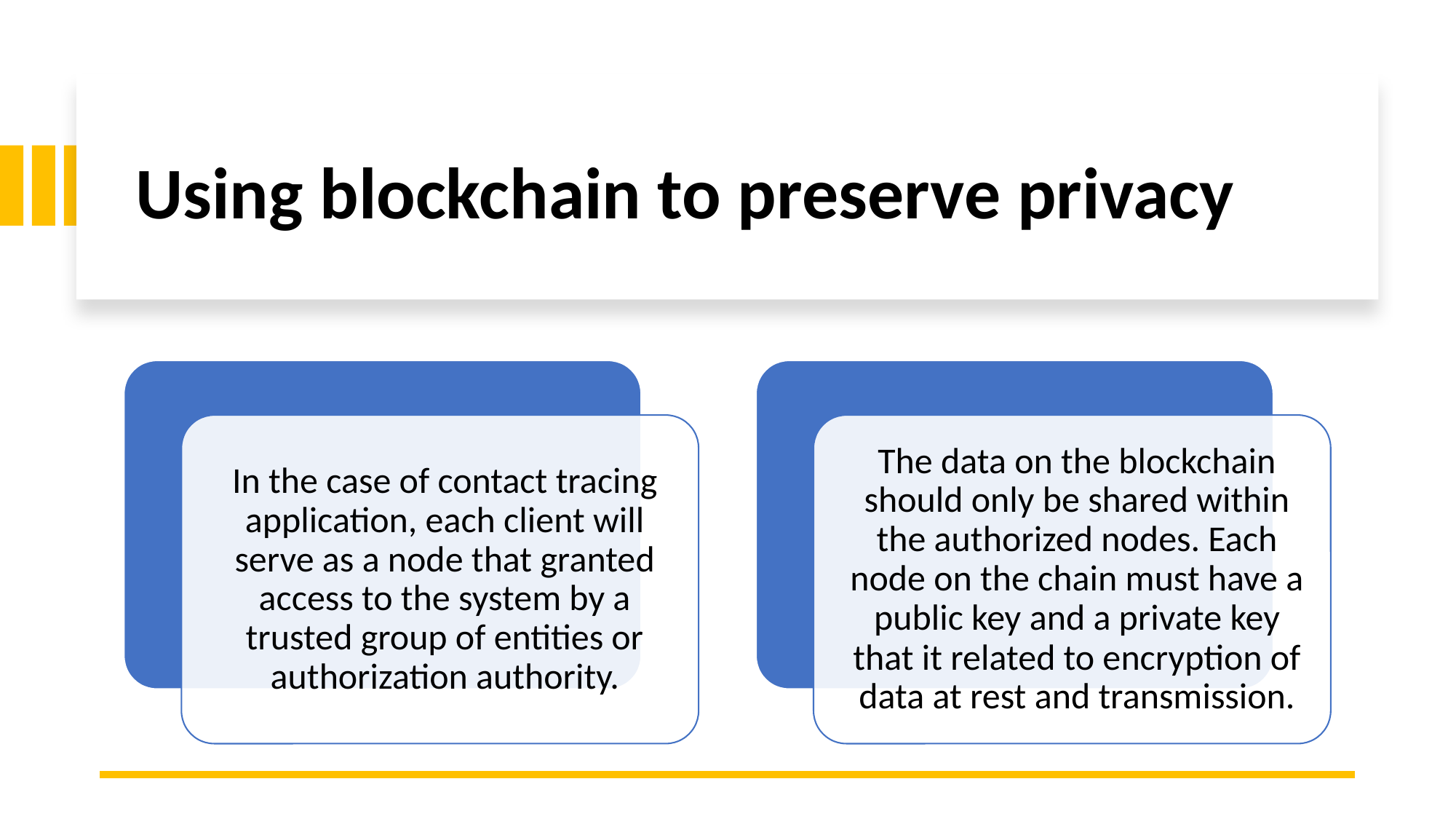

# Using blockchain to preserve privacy

In the case of contact tracing application, each client will serve as a node that granted access to the system by a trusted group of entities or authorization authority.
The data on the blockchain should only be shared within the authorized nodes. Each node on the chain must have a public key and a private key that it related to encryption of data at rest and transmission.